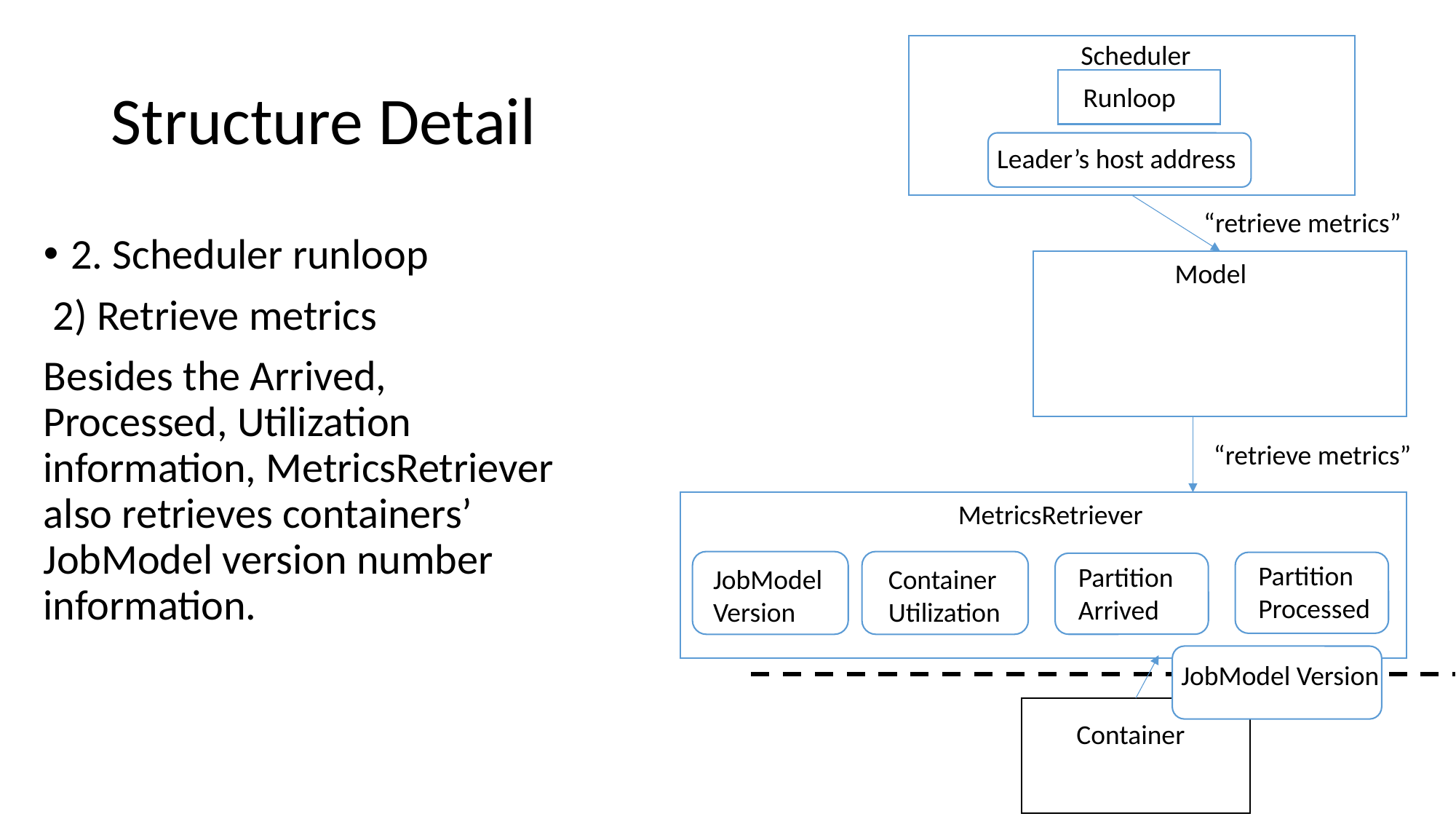

Scheduler

# Structure Detail

Runloop

Leader’s host address
“retrieve metrics”
2. Scheduler runloop
 2) Retrieve metrics
Besides the Arrived,  Processed, Utilization information, MetricsRetriever also retrieves containers’ JobModel version number information.

Model
“retrieve metrics”
MetricsRetriever
MetricsRetriever

Partition
Processed
PartitioProcessed
PartitionArrived
Partition
Arrived
JobModel
Version
Container
Utilization

JobModel Version

Container
Container